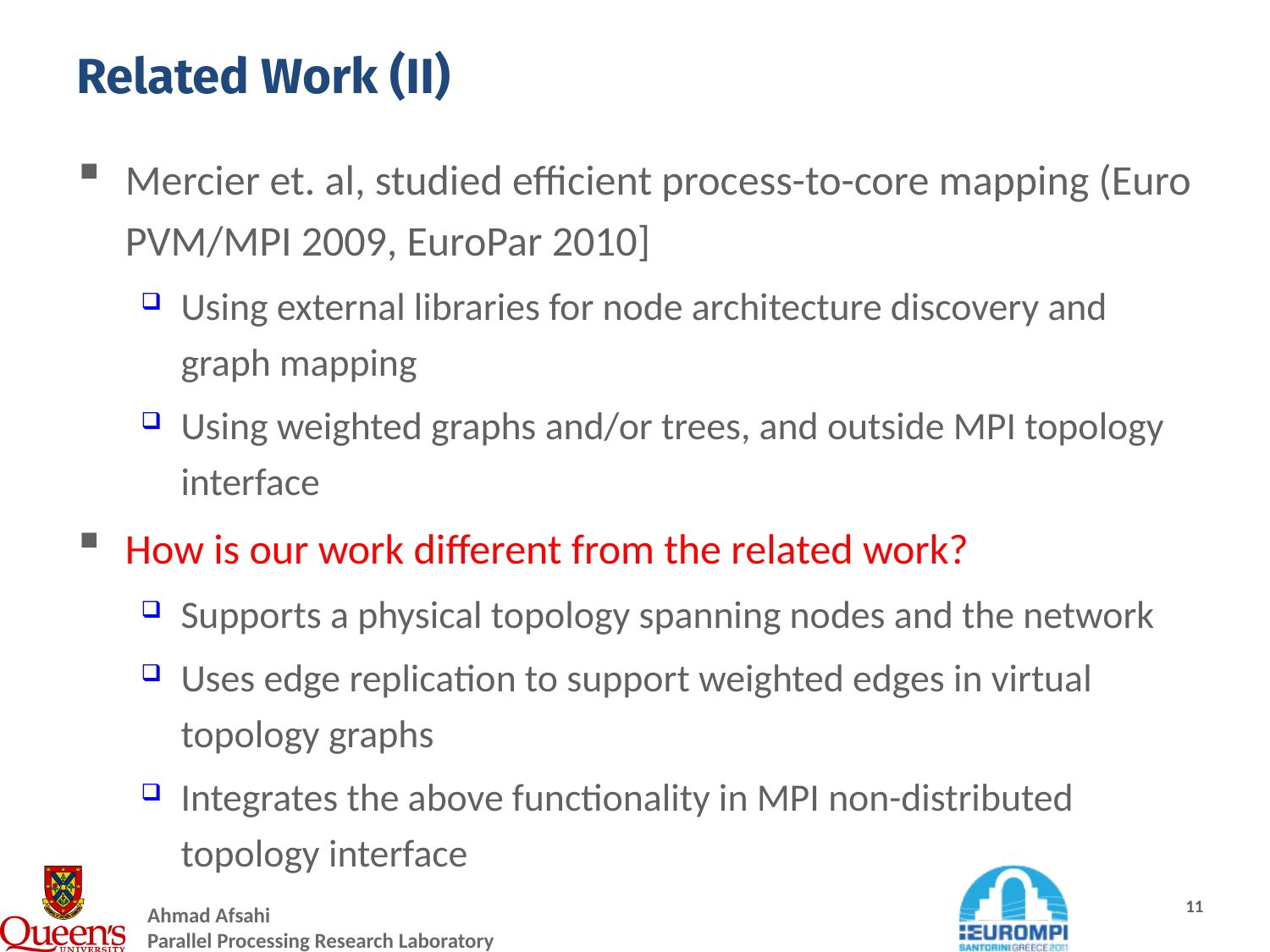

# Related Work (II)
Mercier et. al, studied efficient process-to-core mapping (Euro PVM/MPI 2009, EuroPar 2010]
Using external libraries for node architecture discovery and graph mapping
Using weighted graphs and/or trees, and outside MPI topology interface
How is our work different from the related work?
Supports a physical topology spanning nodes and the network
Uses edge replication to support weighted edges in virtual topology graphs
Integrates the above functionality in MPI non-distributed topology interface